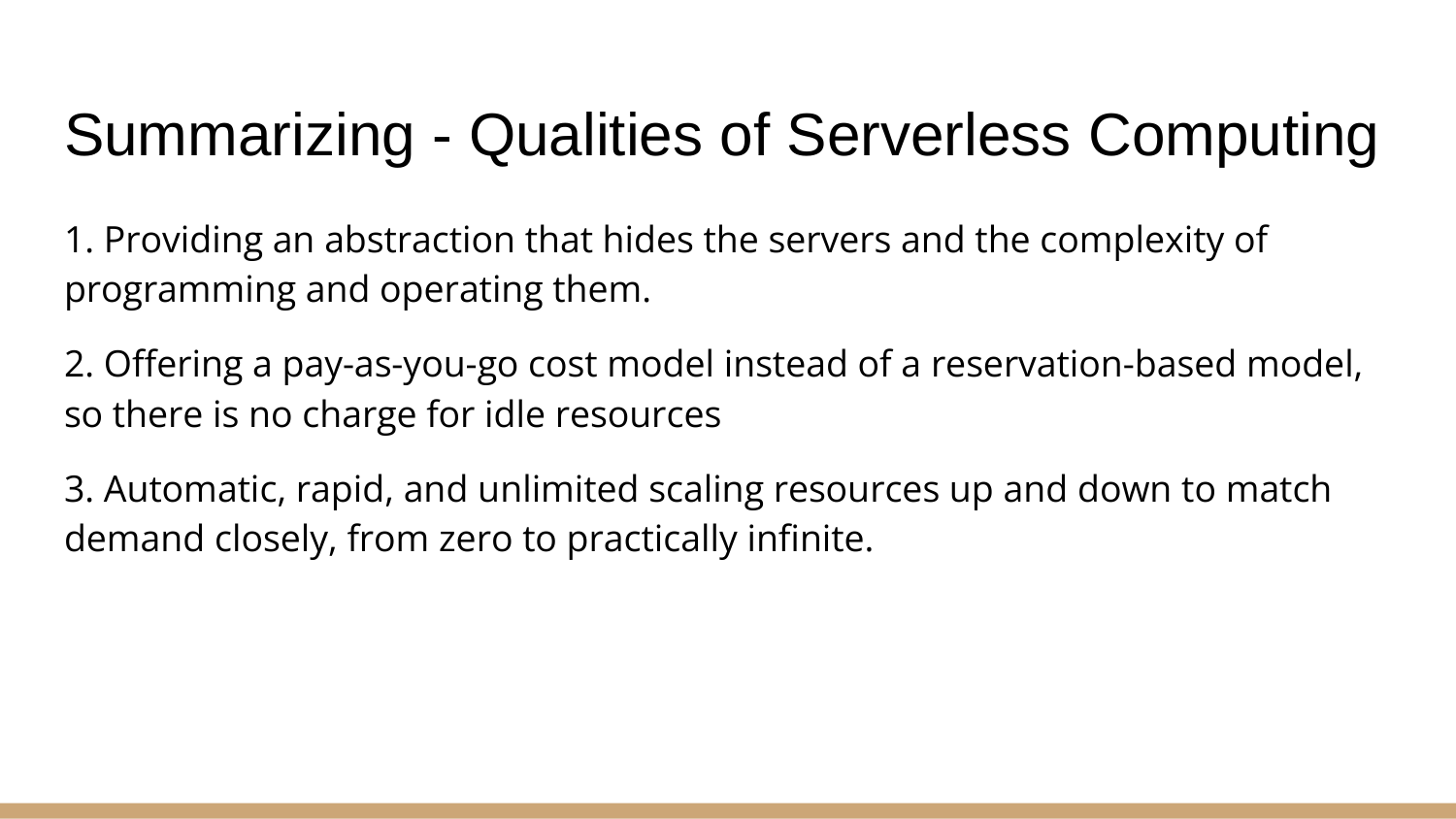

# Summarizing - Qualities of Serverless Computing
1. Providing an abstraction that hides the servers and the complexity of programming and operating them.
2. Offering a pay-as-you-go cost model instead of a reservation-based model, so there is no charge for idle resources
3. Automatic, rapid, and unlimited scaling resources up and down to match demand closely, from zero to practically infinite.